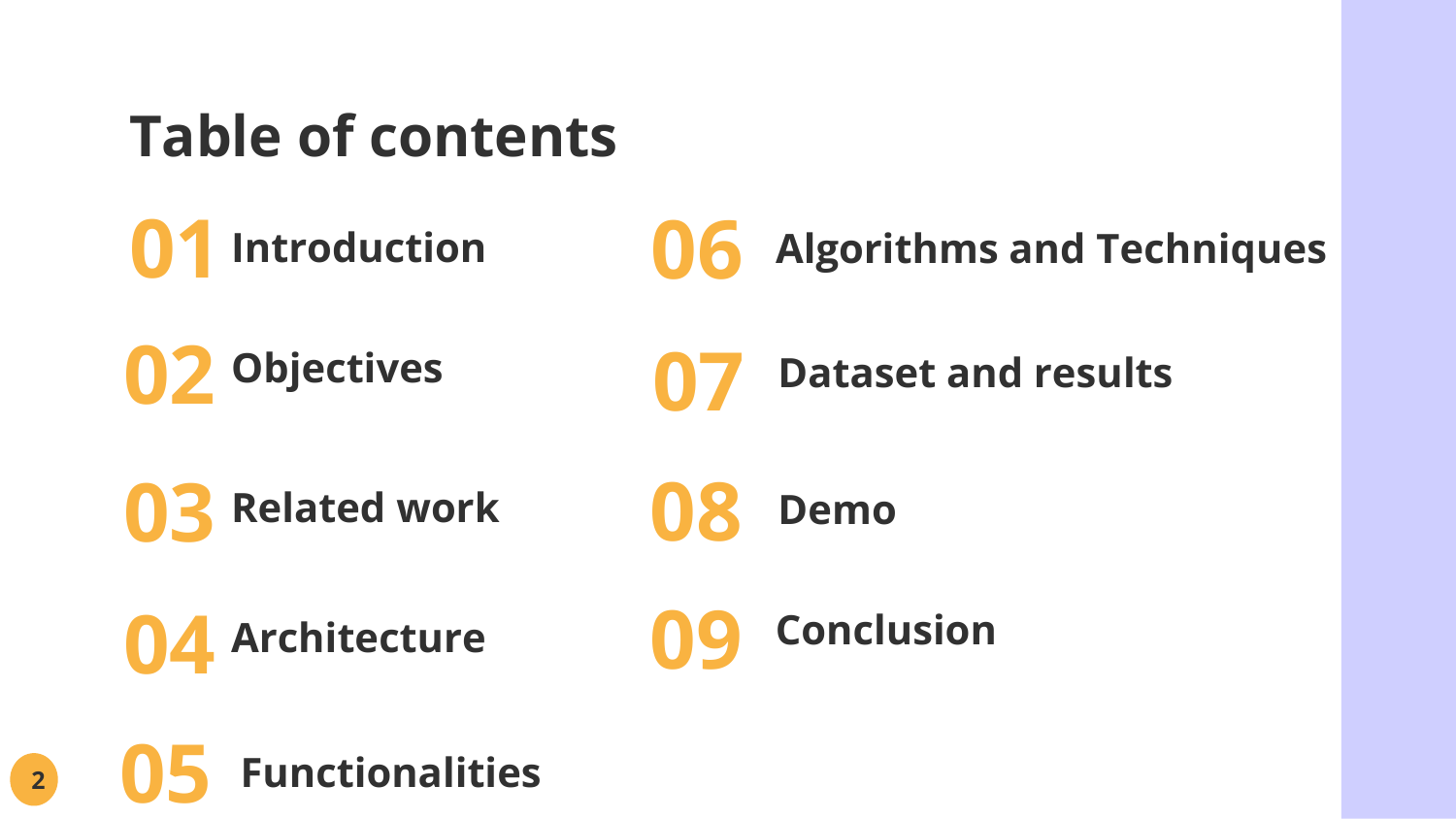

Table of contents
01
# Introduction
06
Algorithms and Techniques
Objectives
02
Dataset and results
07
Related work
08
Demo
03
Conclusion
Architecture
09
04
05
Functionalities
2